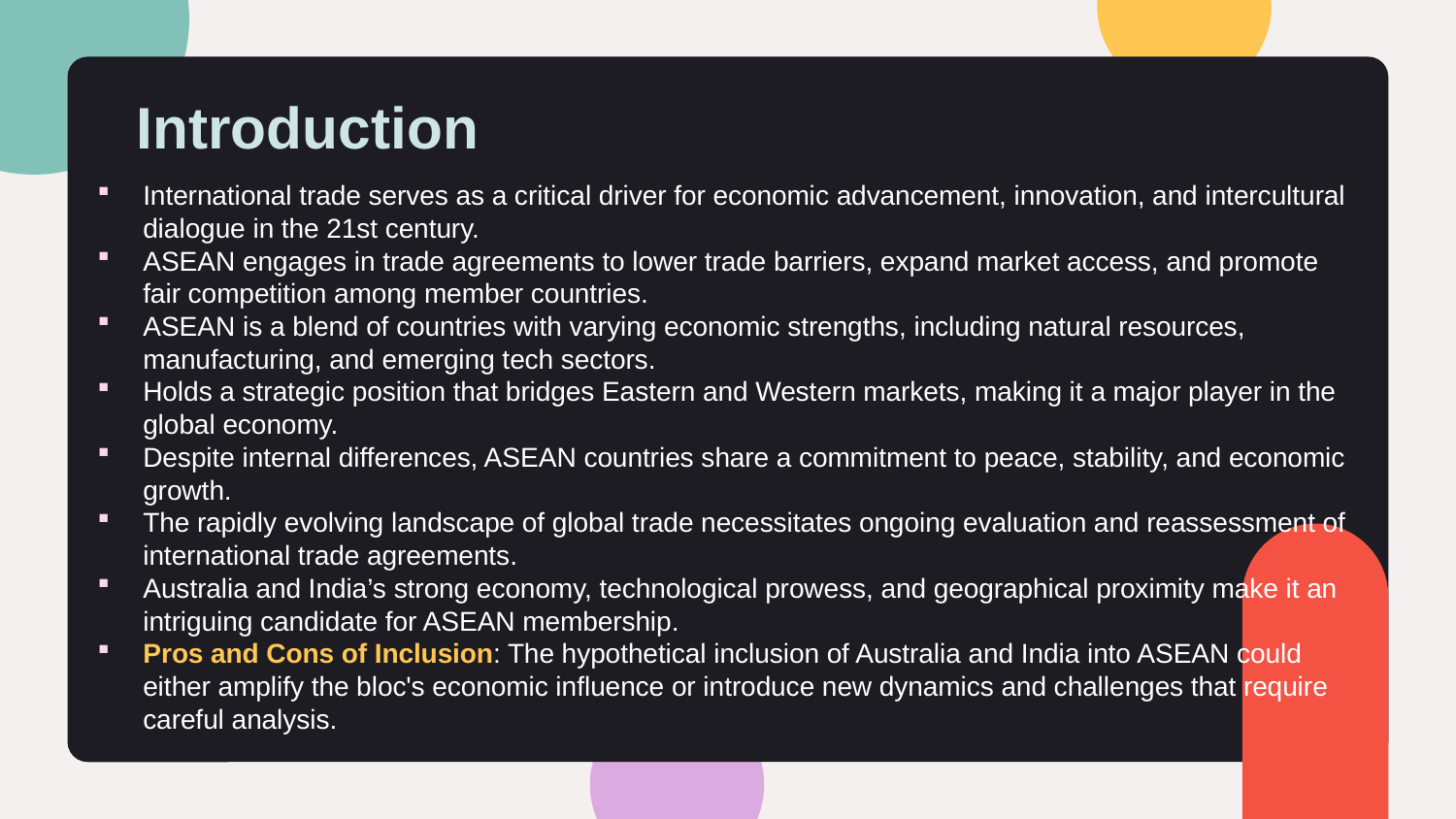

# Introduction
International trade serves as a critical driver for economic advancement, innovation, and intercultural dialogue in the 21st century.
ASEAN engages in trade agreements to lower trade barriers, expand market access, and promote fair competition among member countries.
ASEAN is a blend of countries with varying economic strengths, including natural resources, manufacturing, and emerging tech sectors.
Holds a strategic position that bridges Eastern and Western markets, making it a major player in the global economy.
Despite internal differences, ASEAN countries share a commitment to peace, stability, and economic growth.
The rapidly evolving landscape of global trade necessitates ongoing evaluation and reassessment of international trade agreements.
Australia and India’s strong economy, technological prowess, and geographical proximity make it an intriguing candidate for ASEAN membership.
Pros and Cons of Inclusion: The hypothetical inclusion of Australia and India into ASEAN could either amplify the bloc's economic influence or introduce new dynamics and challenges that require careful analysis.